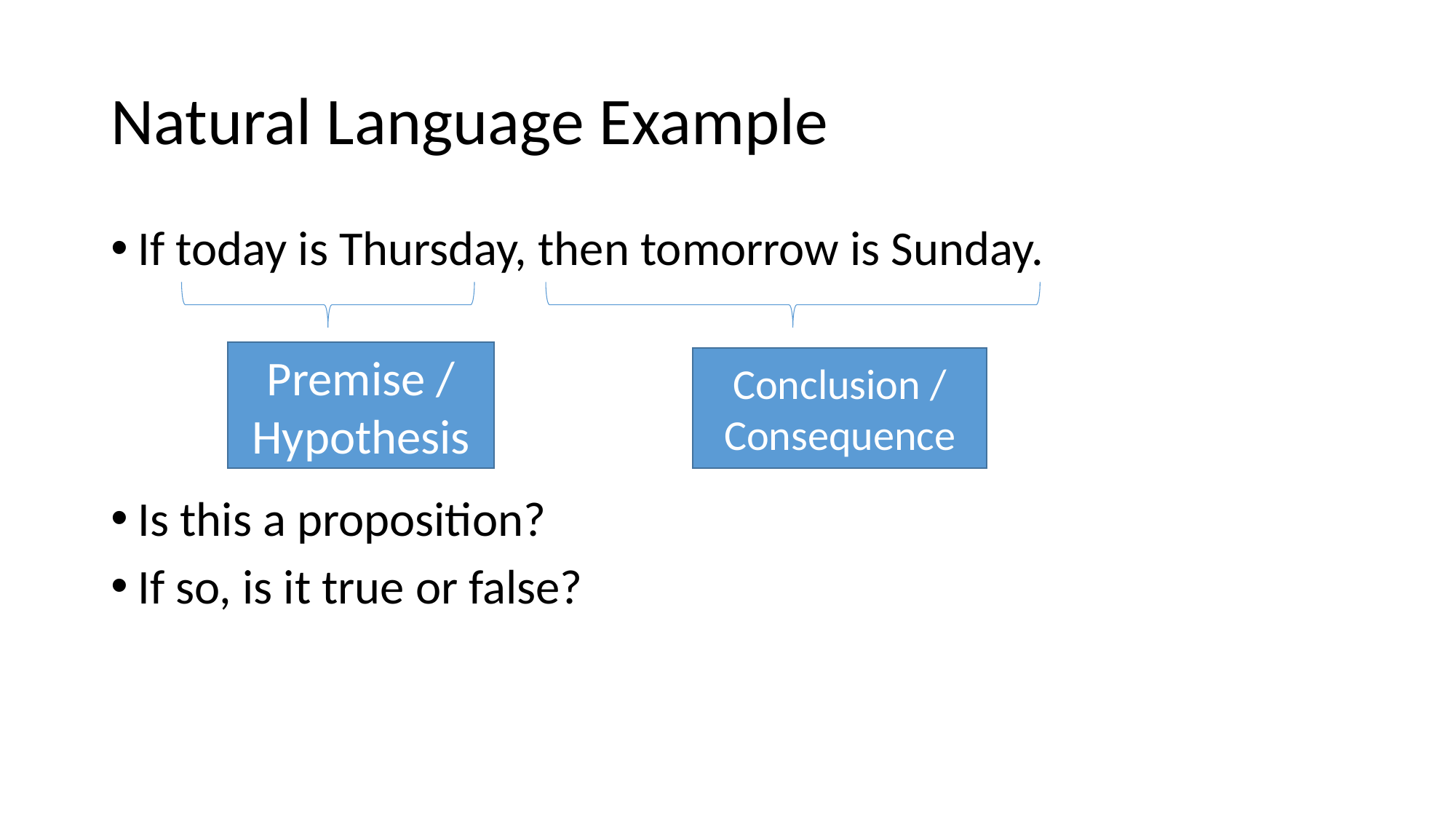

# Natural Language Example

If today is Thursday, then tomorrow is Sunday.

Is this a proposition?
If so, is it true or false?
Premise /
Hypothesis
Conclusion / Consequence